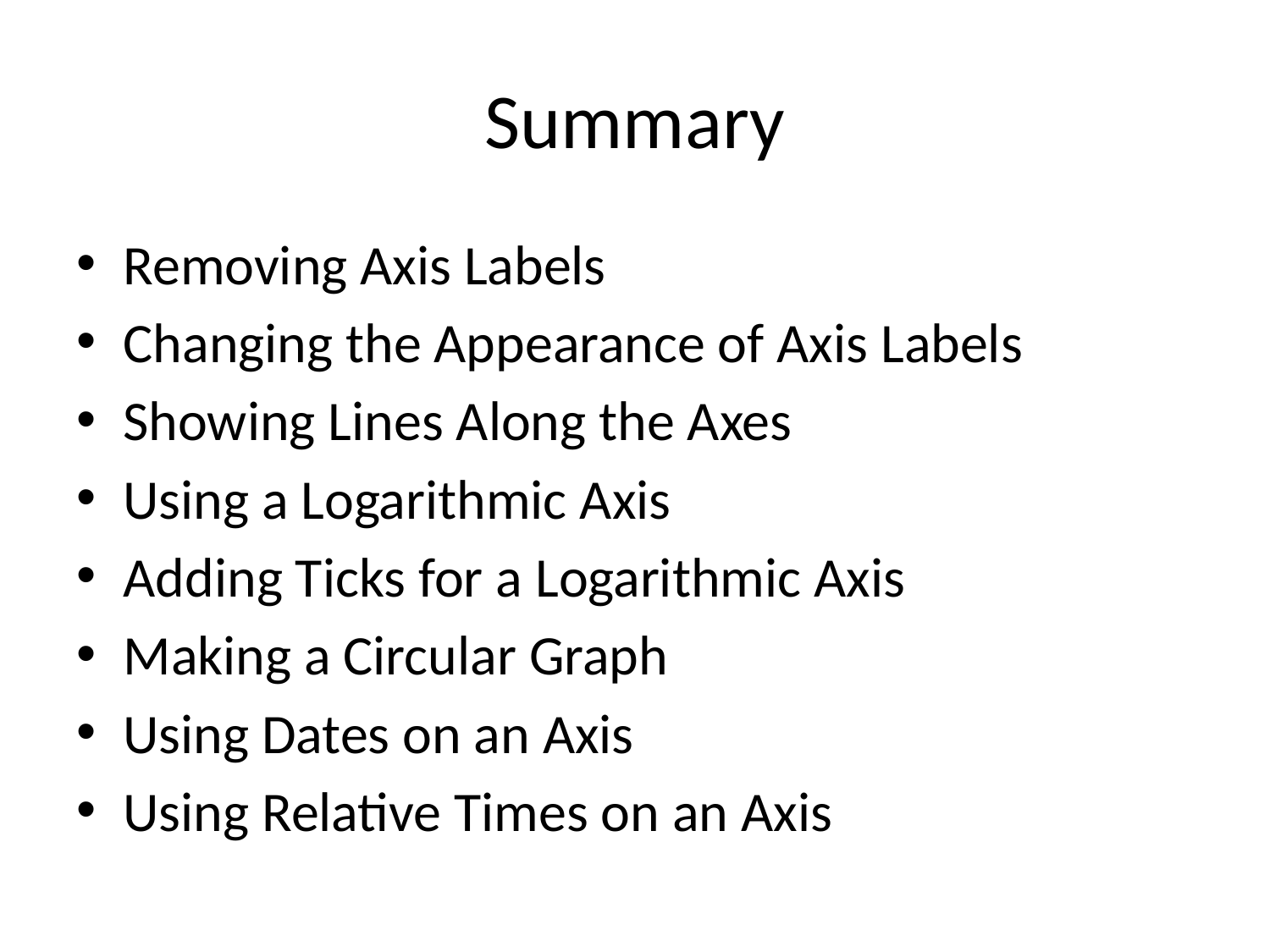

# Summary
Removing Axis Labels
Changing the Appearance of Axis Labels
Showing Lines Along the Axes
Using a Logarithmic Axis
Adding Ticks for a Logarithmic Axis
Making a Circular Graph
Using Dates on an Axis
Using Relative Times on an Axis